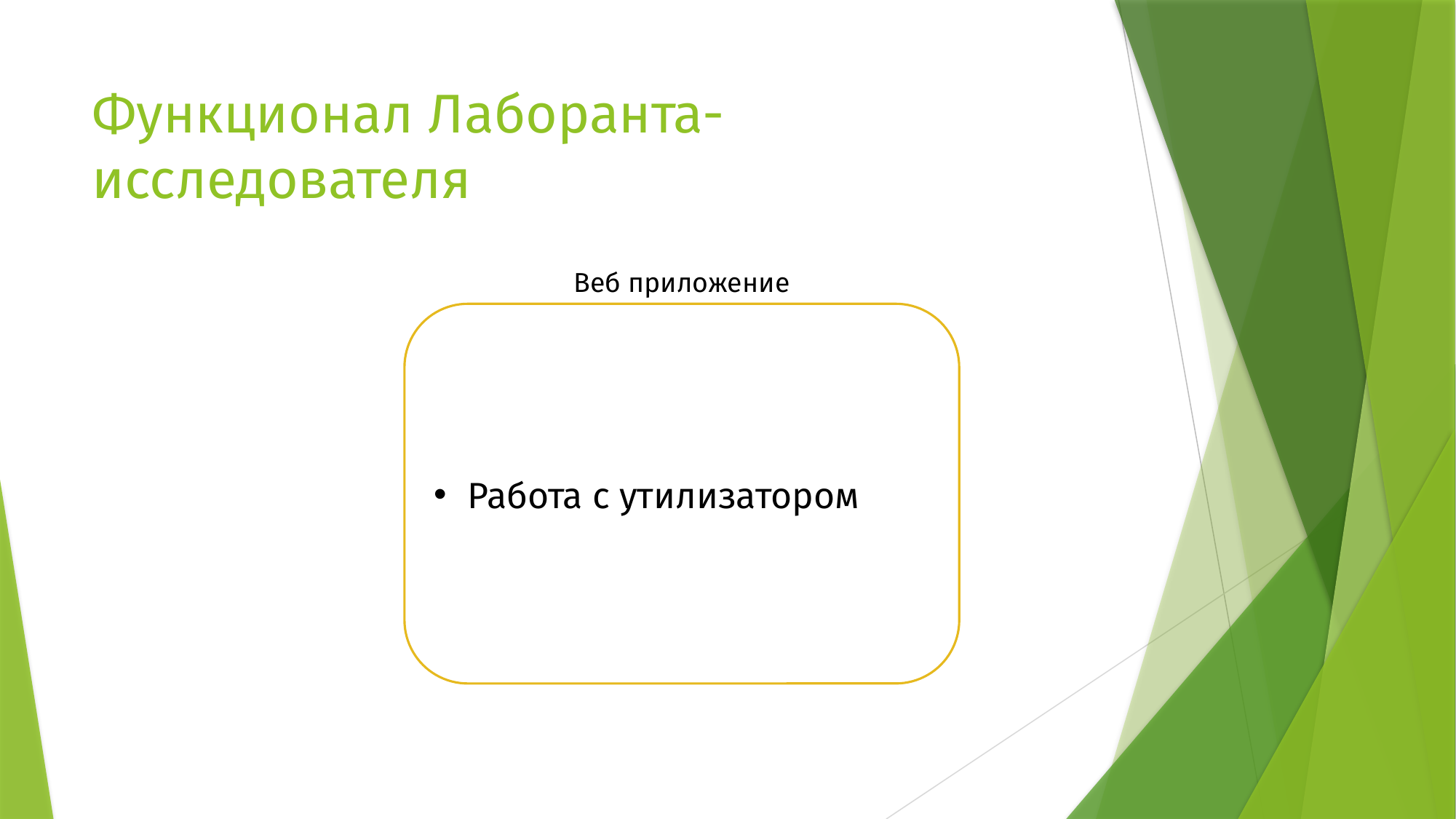

# Функционал Лаборанта-исследователя
Веб приложение
Работа с утилизатором